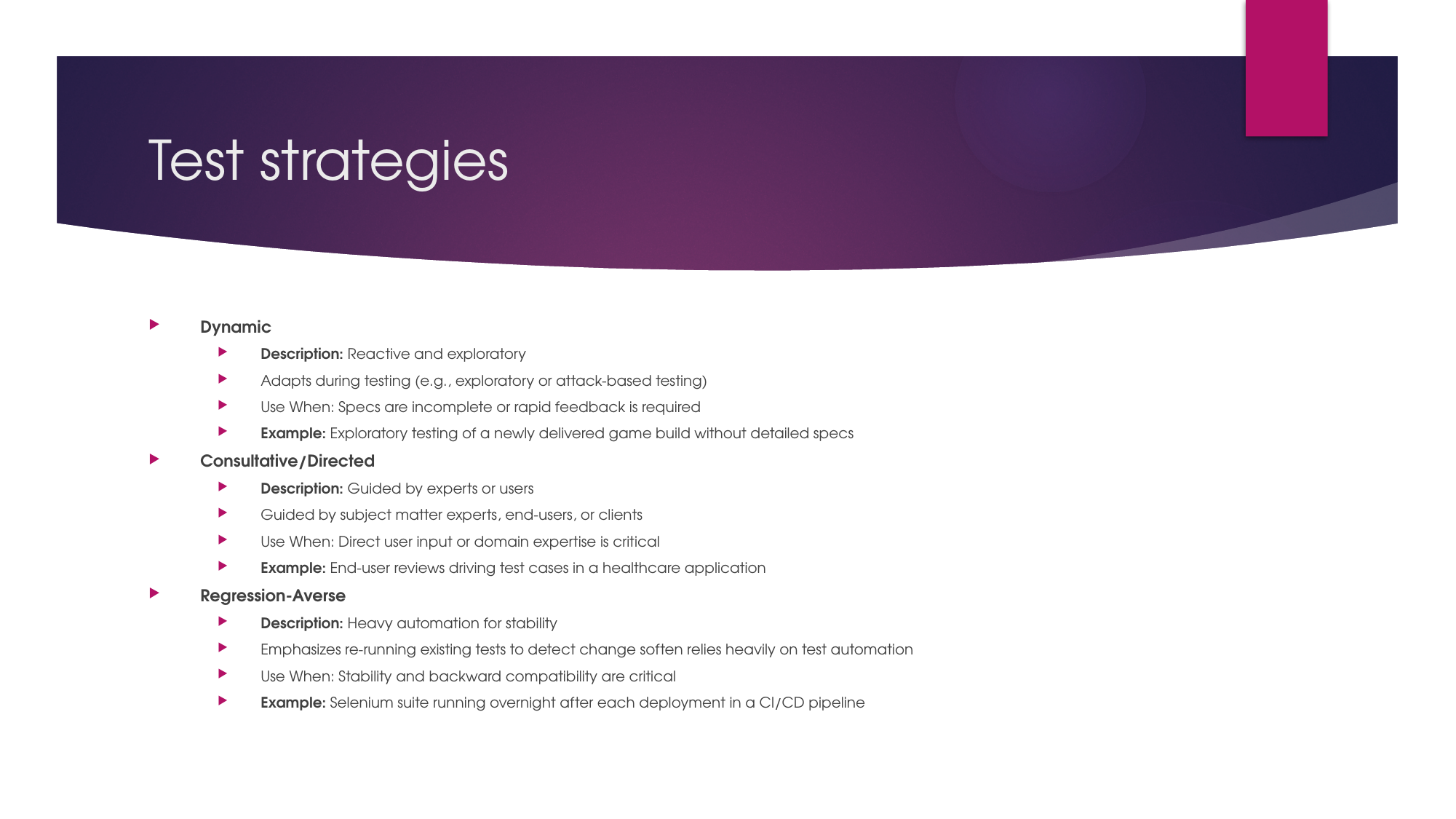

# Test strategies
Dynamic
Description: Reactive and exploratory
Adapts during testing (e.g., exploratory or attack-based testing)
Use When: Specs are incomplete or rapid feedback is required
Example: Exploratory testing of a newly delivered game build without detailed specs
Consultative/Directed
Description: Guided by experts or users
Guided by subject matter experts, end-users, or clients
Use When: Direct user input or domain expertise is critical
Example: End-user reviews driving test cases in a healthcare application
Regression-Averse
Description: Heavy automation for stability
Emphasizes re-running existing tests to detect change soften relies heavily on test automation
Use When: Stability and backward compatibility are critical
Example: Selenium suite running overnight after each deployment in a CI/CD pipeline